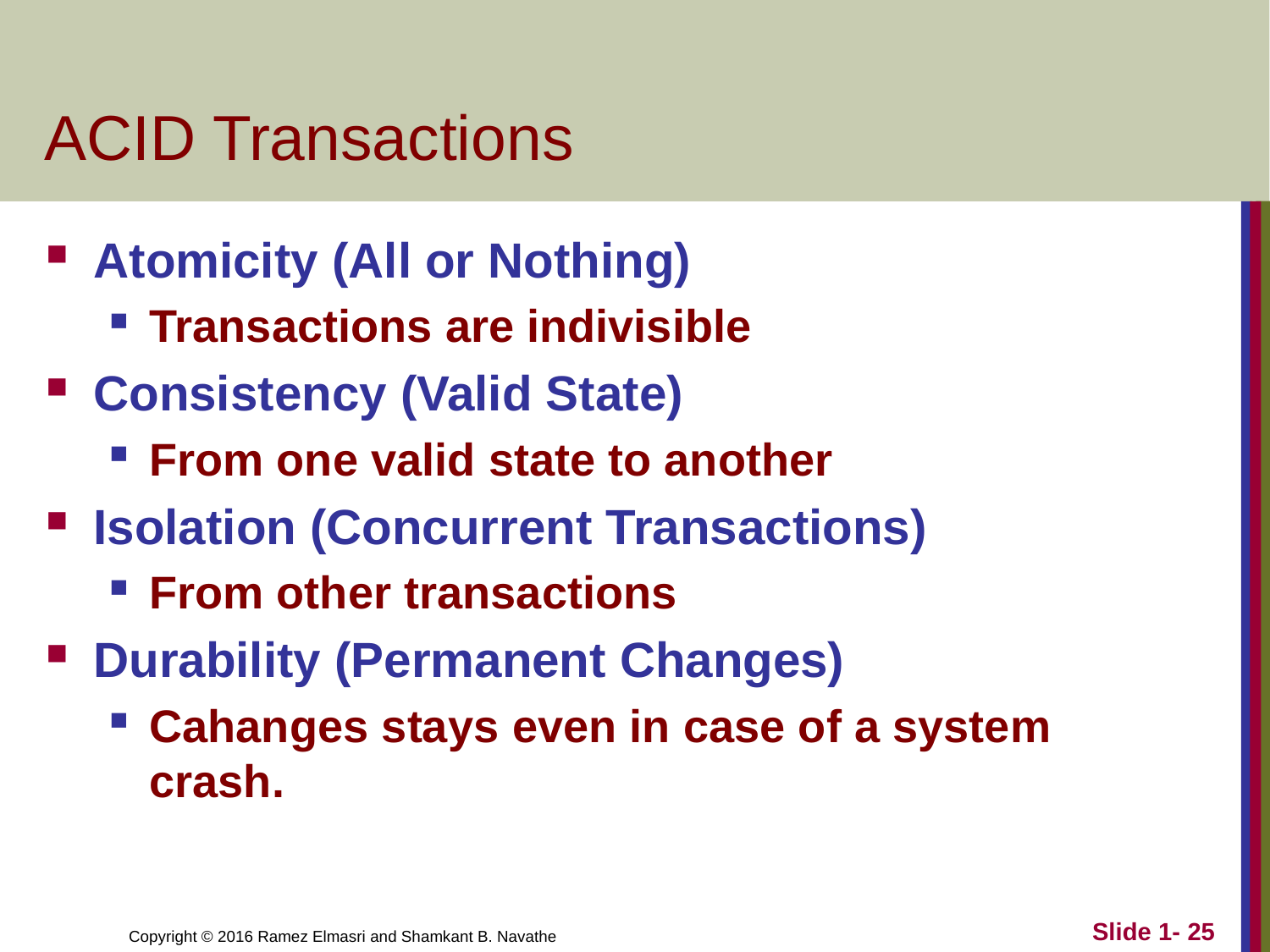

# ACID Transactions
Atomicity (All or Nothing)
Transactions are indivisible
Consistency (Valid State)
From one valid state to another
Isolation (Concurrent Transactions)
From other transactions
Durability (Permanent Changes)
Cahanges stays even in case of a system crash.
Slide 1- 25